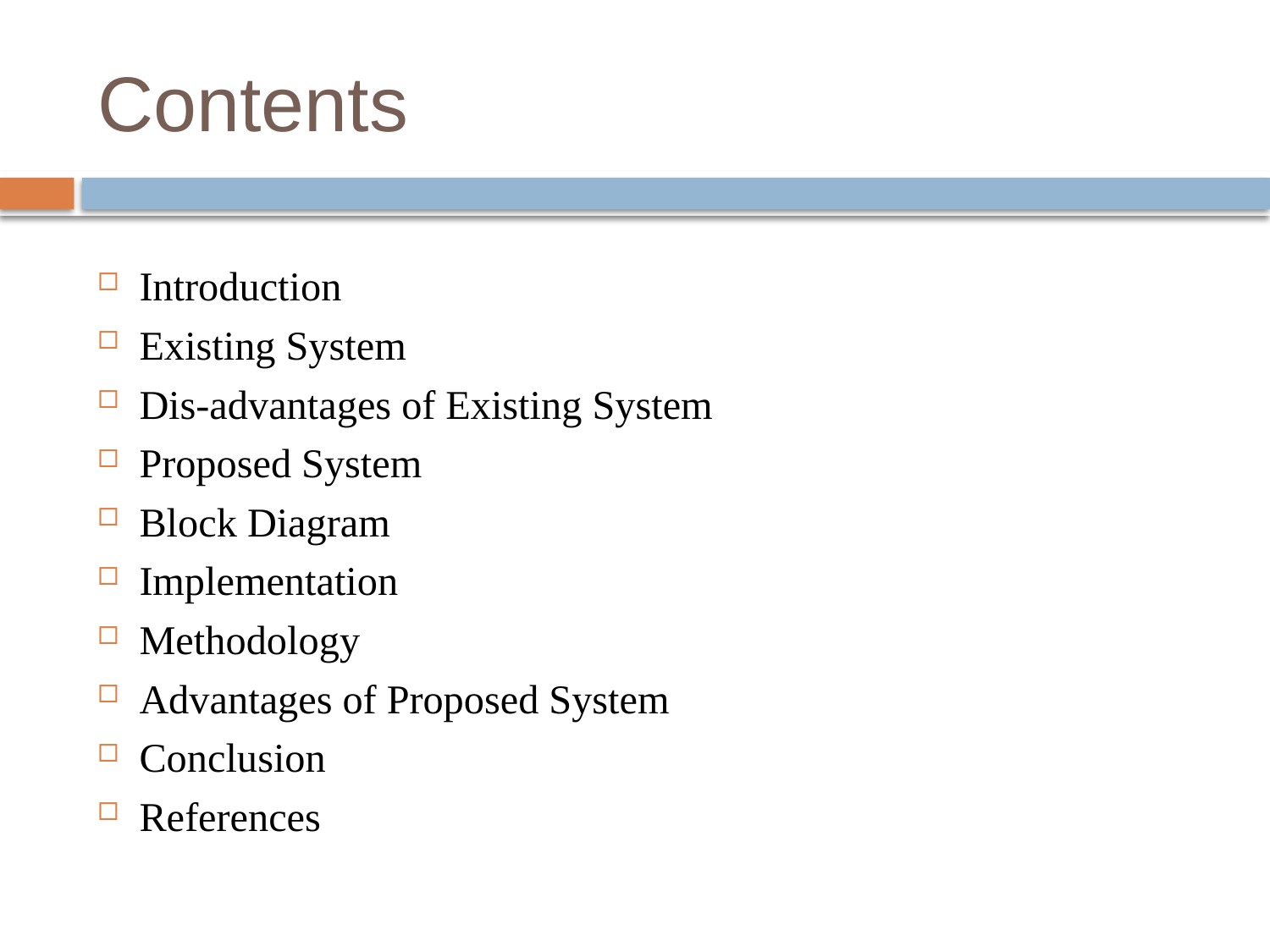

# Contents
Introduction
Existing System
Dis-advantages of Existing System
Proposed System
Block Diagram
Implementation
Methodology
Advantages of Proposed System
Conclusion
References